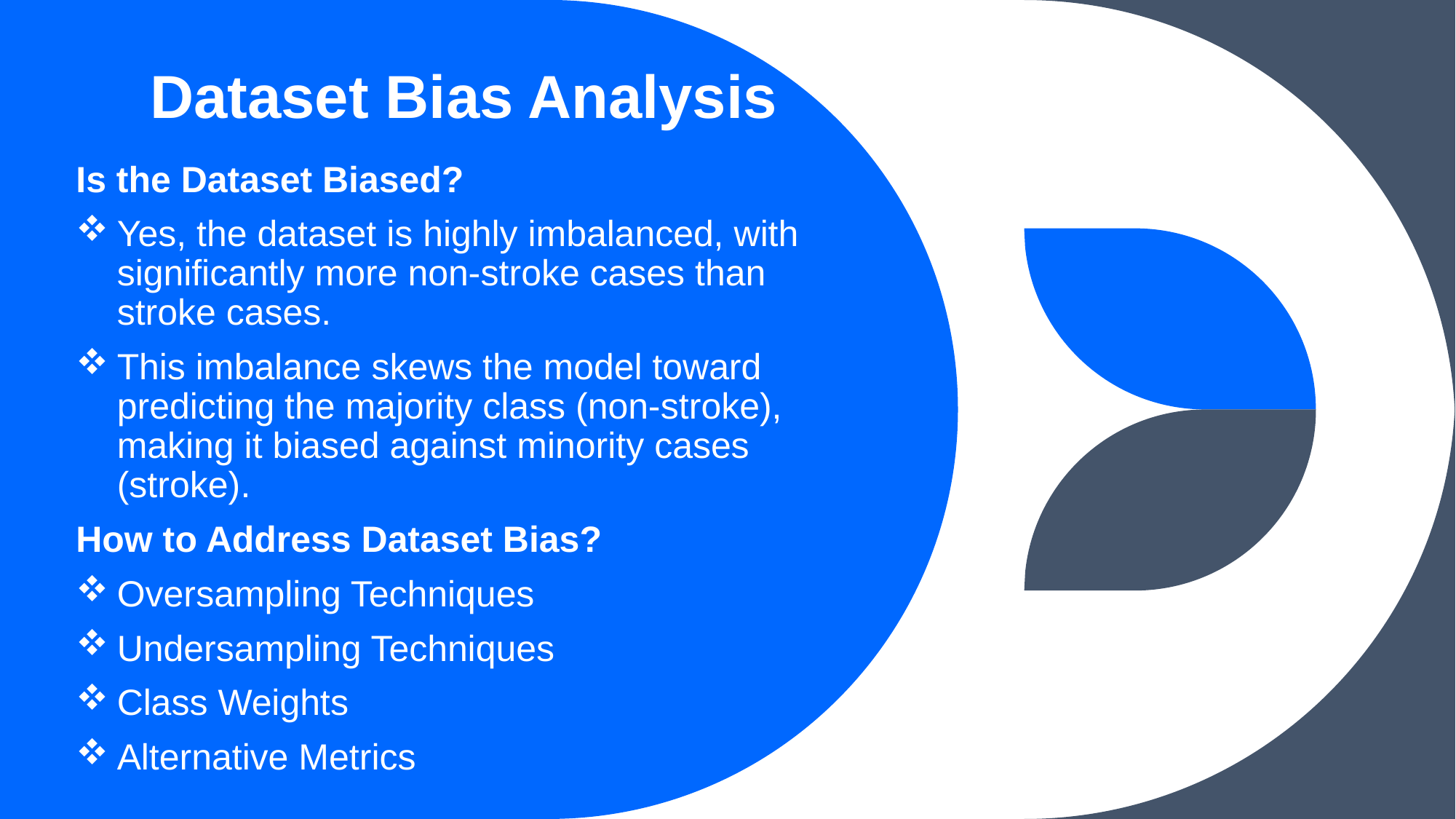

# Dataset Bias Analysis
Is the Dataset Biased?
Yes, the dataset is highly imbalanced, with significantly more non-stroke cases than stroke cases.
This imbalance skews the model toward predicting the majority class (non-stroke), making it biased against minority cases (stroke).
How to Address Dataset Bias?
Oversampling Techniques
Undersampling Techniques
Class Weights
Alternative Metrics